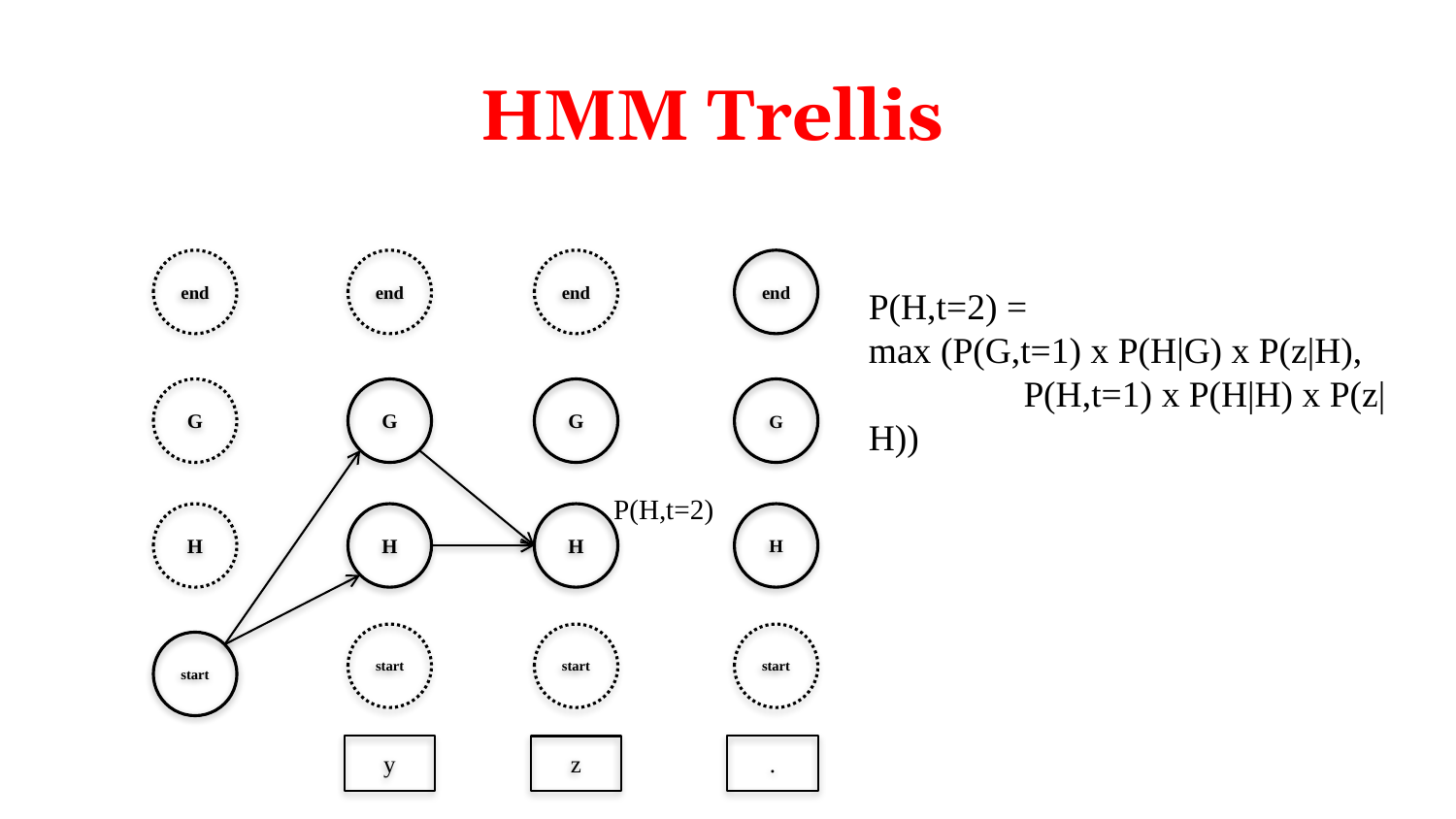

# HMM Trellis
end
end
end
end
P(H,t=2) =
max (P(G,t=1) x P(H|G) x P(z|H),
	 P(H,t=1) x P(H|H) x P(z|H))
G
G
G
G
P(H,t=2)
H
H
H
H
start
start
start
start
.
y
z